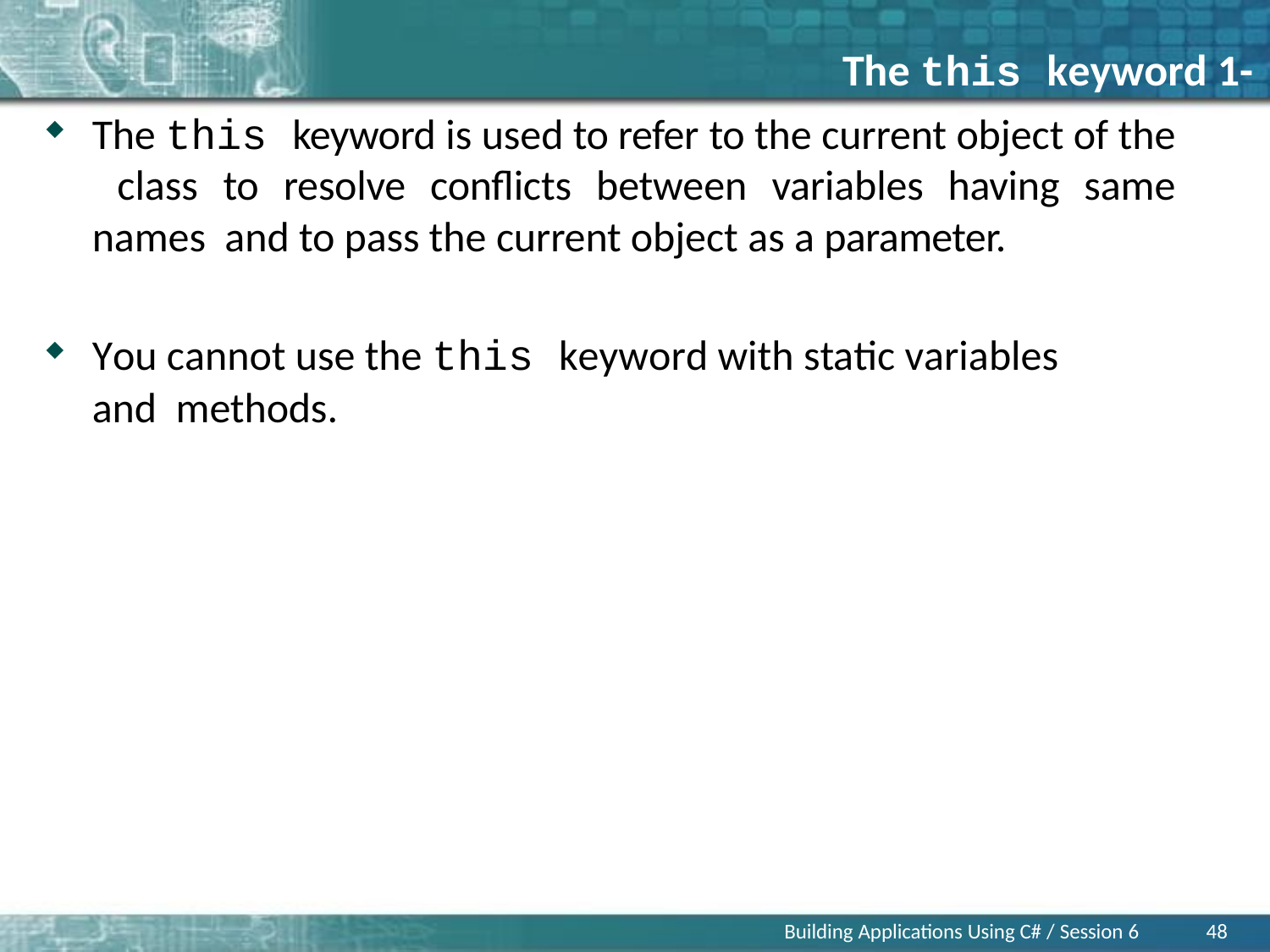

# The this keyword 1-3
The this keyword is used to refer to the current object of the  class to resolve conflicts between variables having same names  and to pass the current object as a parameter.

You cannot use the this keyword with static variables and  methods.
Building Applications Using C# / Session 6
48